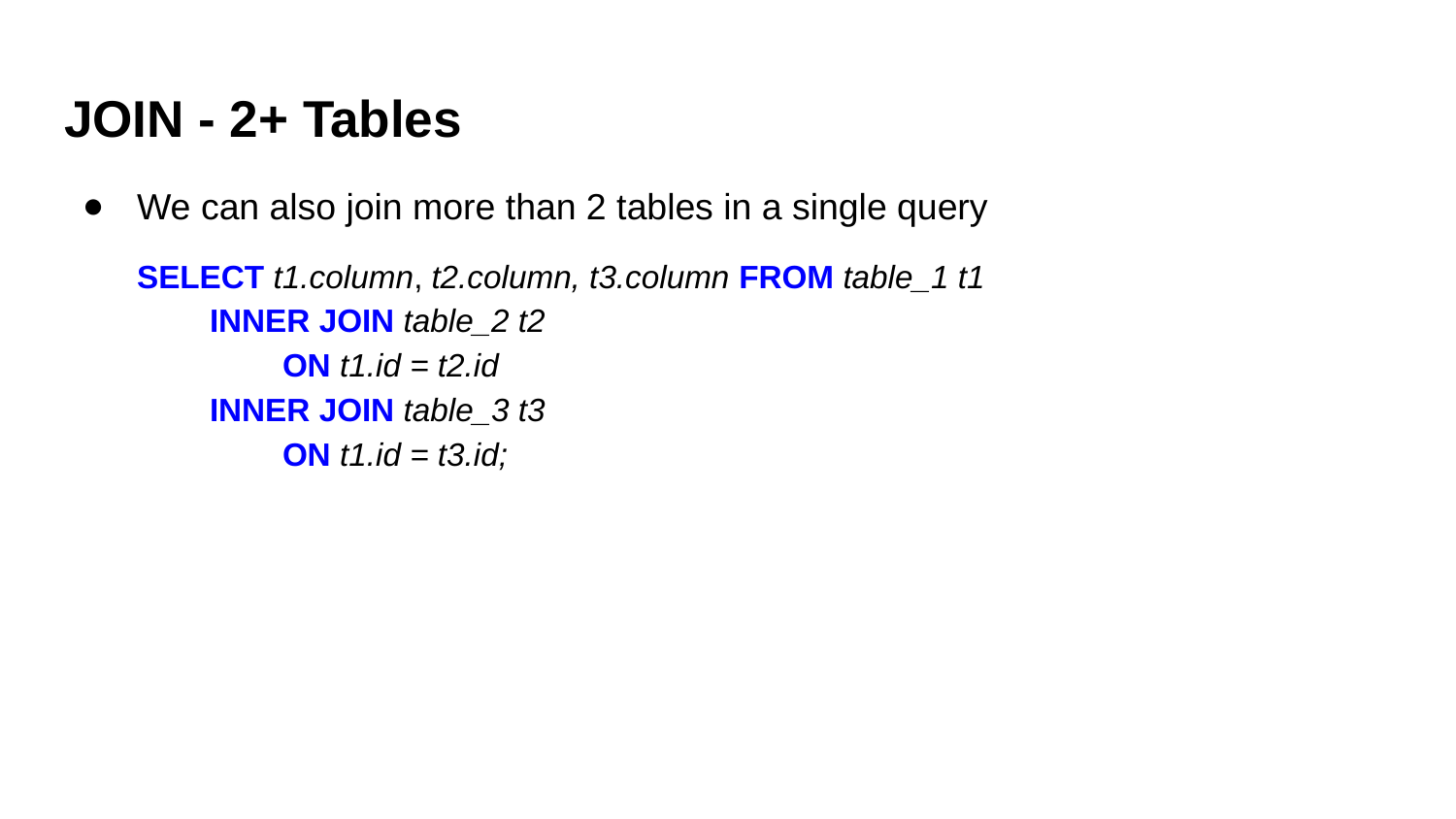

# JOIN - 2+ Tables
We can also join more than 2 tables in a single query
SELECT t1.column, t2.column, t3.column FROM table_1 t1
INNER JOIN table_2 t2
	ON t1.id = t2.id
INNER JOIN table_3 t3
	ON t1.id = t3.id;